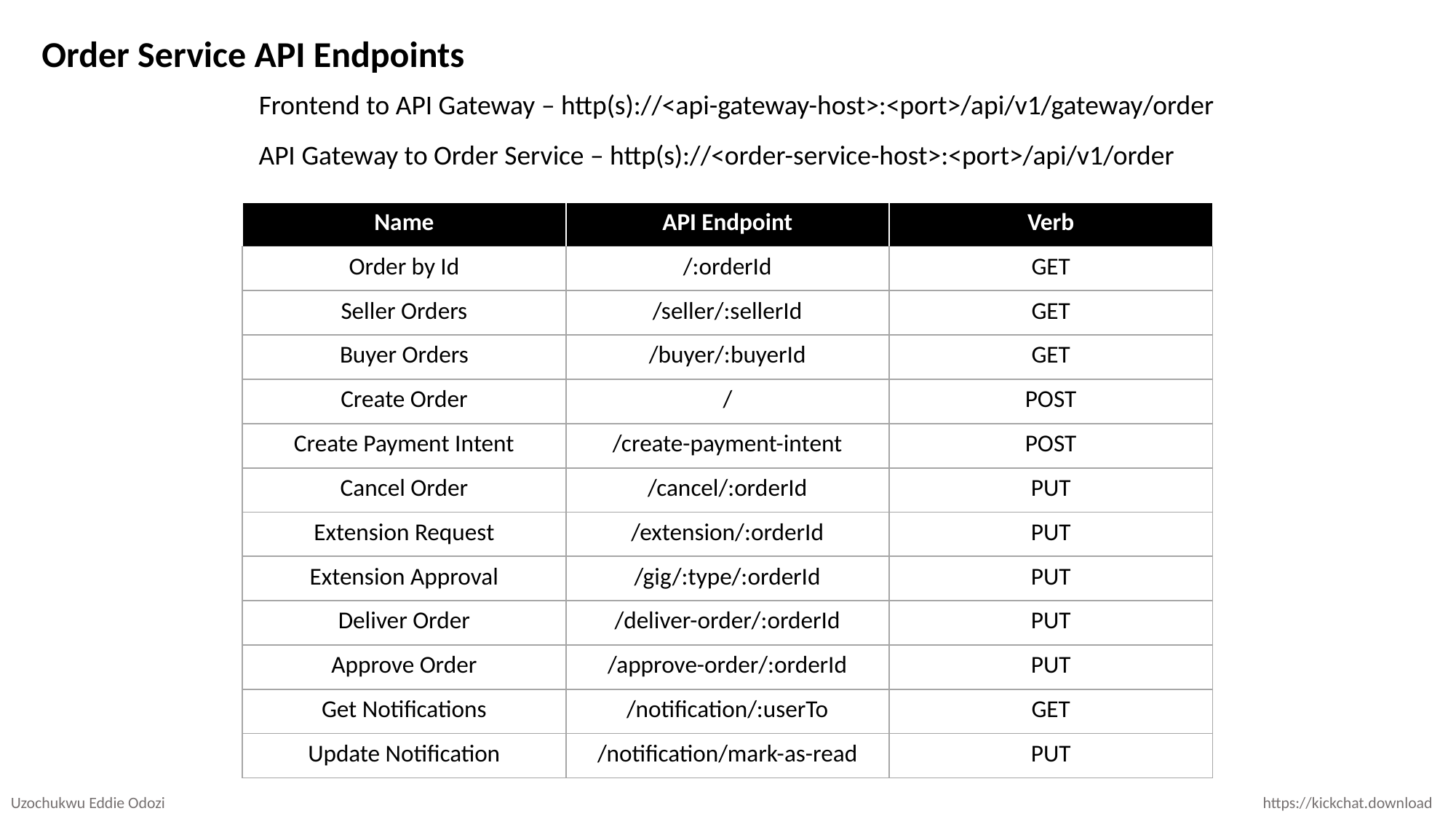

# Order Service API Endpoints
Frontend to API Gateway – http(s)://<api-gateway-host>:<port>/api/v1/gateway/order
API Gateway to Order Service – http(s)://<order-service-host>:<port>/api/v1/order
| Name | API Endpoint | Verb |
| --- | --- | --- |
| Order by Id | /:orderId | GET |
| Seller Orders | /seller/:sellerId | GET |
| Buyer Orders | /buyer/:buyerId | GET |
| Create Order | / | POST |
| Create Payment Intent | /create-payment-intent | POST |
| Cancel Order | /cancel/:orderId | PUT |
| Extension Request | /extension/:orderId | PUT |
| Extension Approval | /gig/:type/:orderId | PUT |
| Deliver Order | /deliver-order/:orderId | PUT |
| Approve Order | /approve-order/:orderId | PUT |
| Get Notifications | /notification/:userTo | GET |
| Update Notification | /notification/mark-as-read | PUT |
Uzochukwu Eddie Odozi
https://kickchat.download